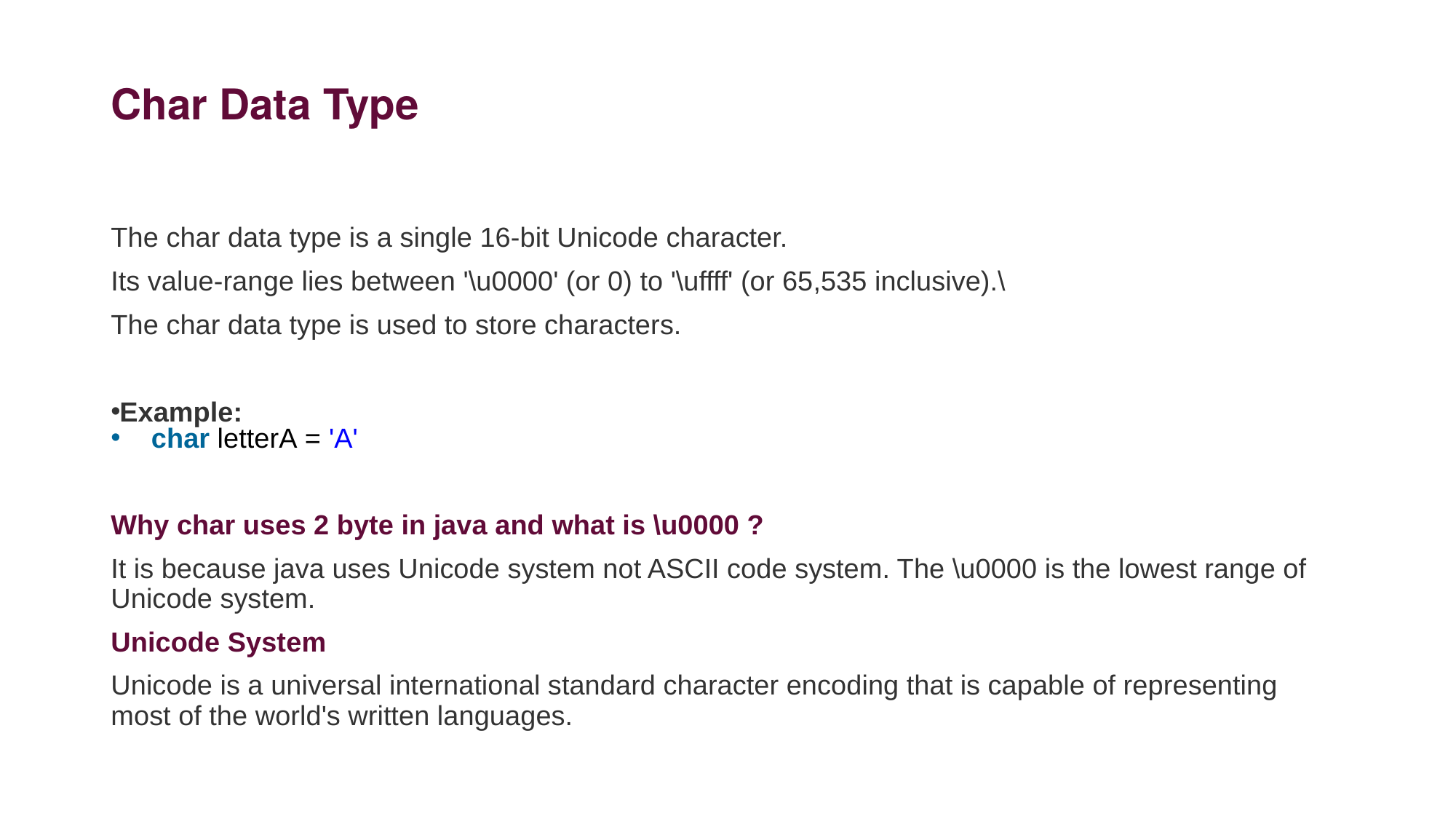

# Char Data Type
The char data type is a single 16-bit Unicode character.
Its value-range lies between '\u0000' (or 0) to '\uffff' (or 65,535 inclusive).\
The char data type is used to store characters.

Example:
char letterA = 'A'

Why char uses 2 byte in java and what is \u0000 ?
It is because java uses Unicode system not ASCII code system. The \u0000 is the lowest range of Unicode system.
Unicode System
Unicode is a universal international standard character encoding that is capable of representing most of the world's written languages.